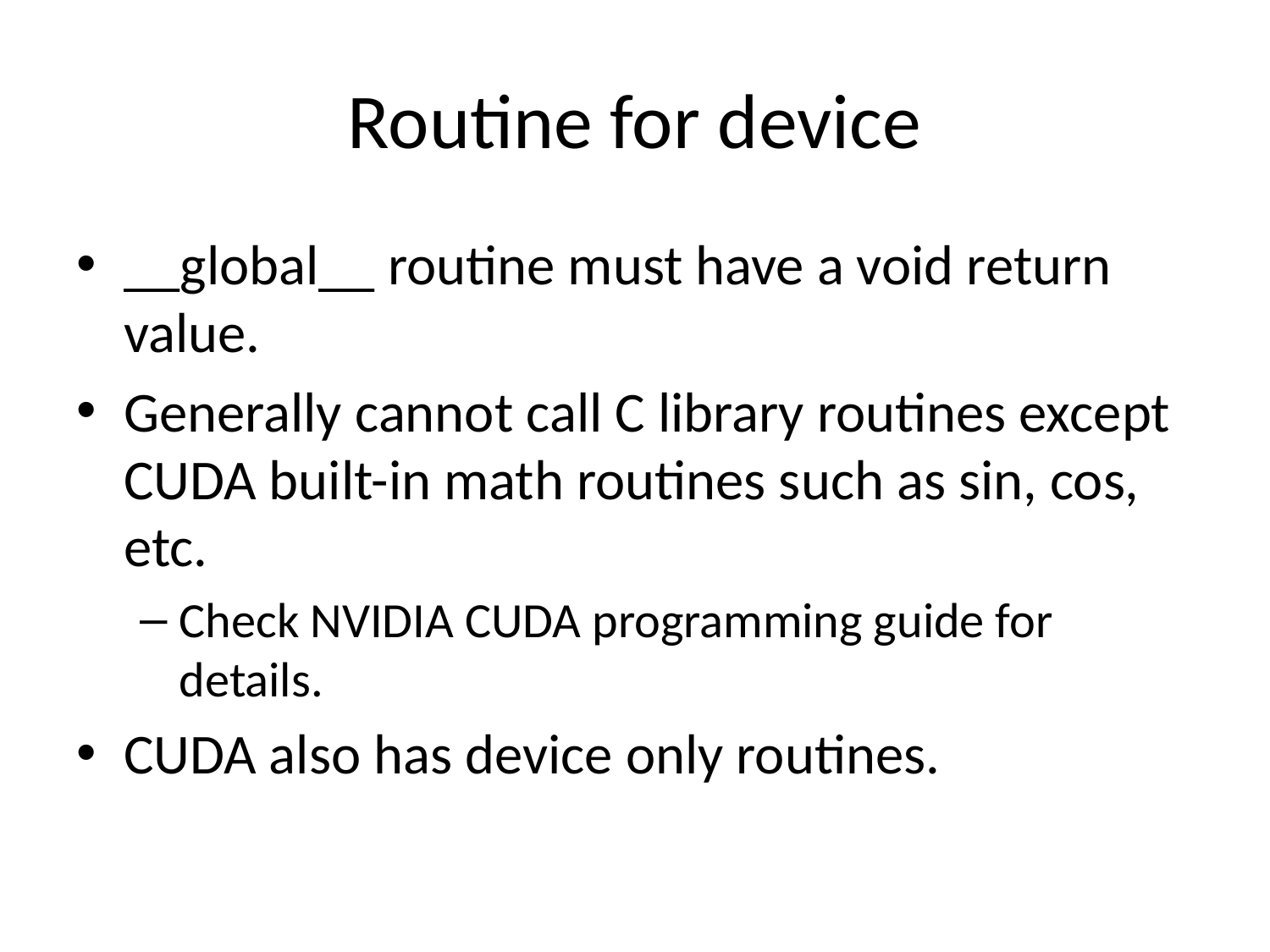

# Routine for device
__global__ routine must have a void return value.
Generally cannot call C library routines except CUDA built-in math routines such as sin, cos, etc.
Check NVIDIA CUDA programming guide for details.
CUDA also has device only routines.